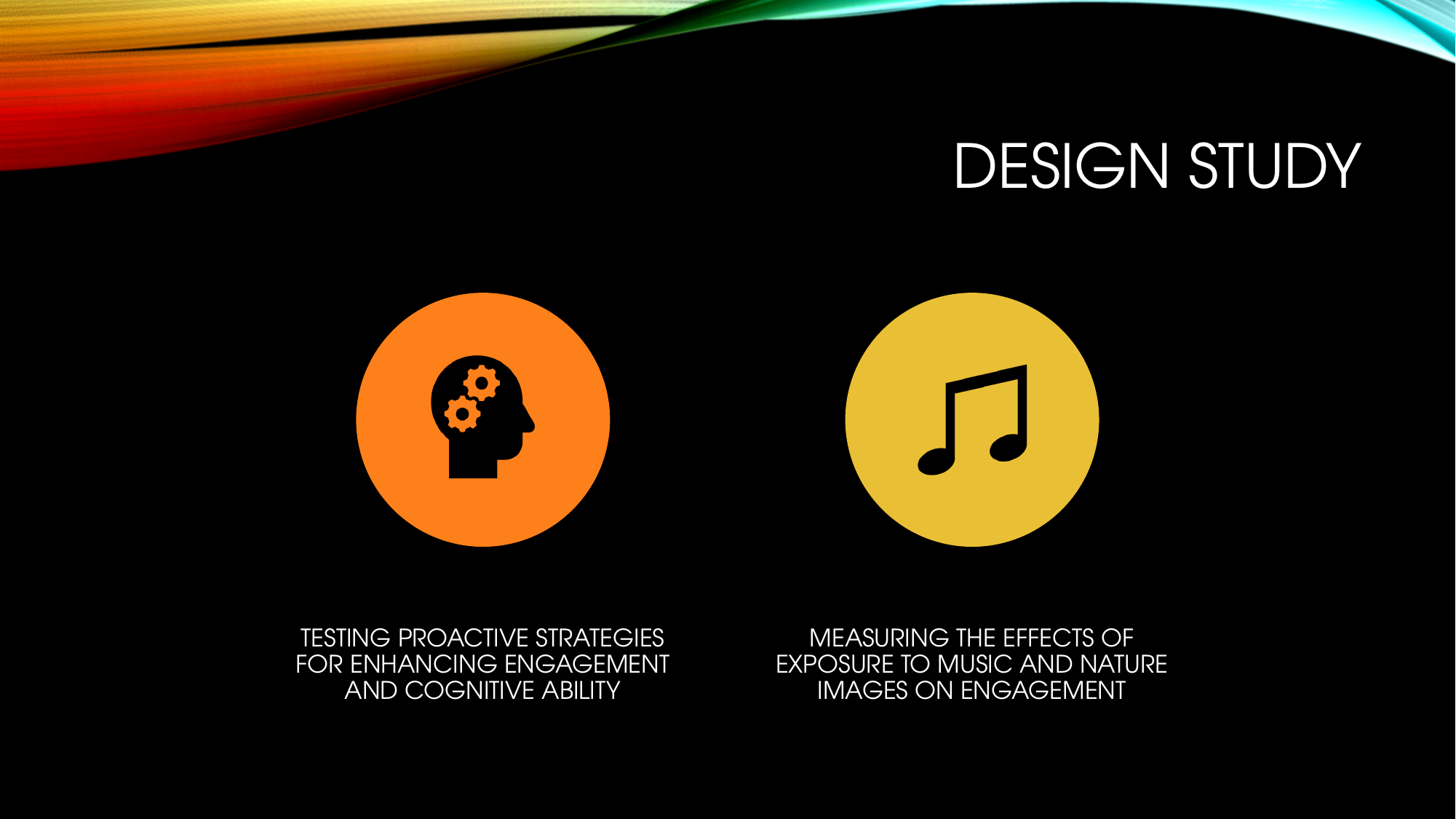

# Design study
Testing proactive strategies for enhancing engagement and cognitive ability
Measuring the effects of exposure to music and nature images on engagement